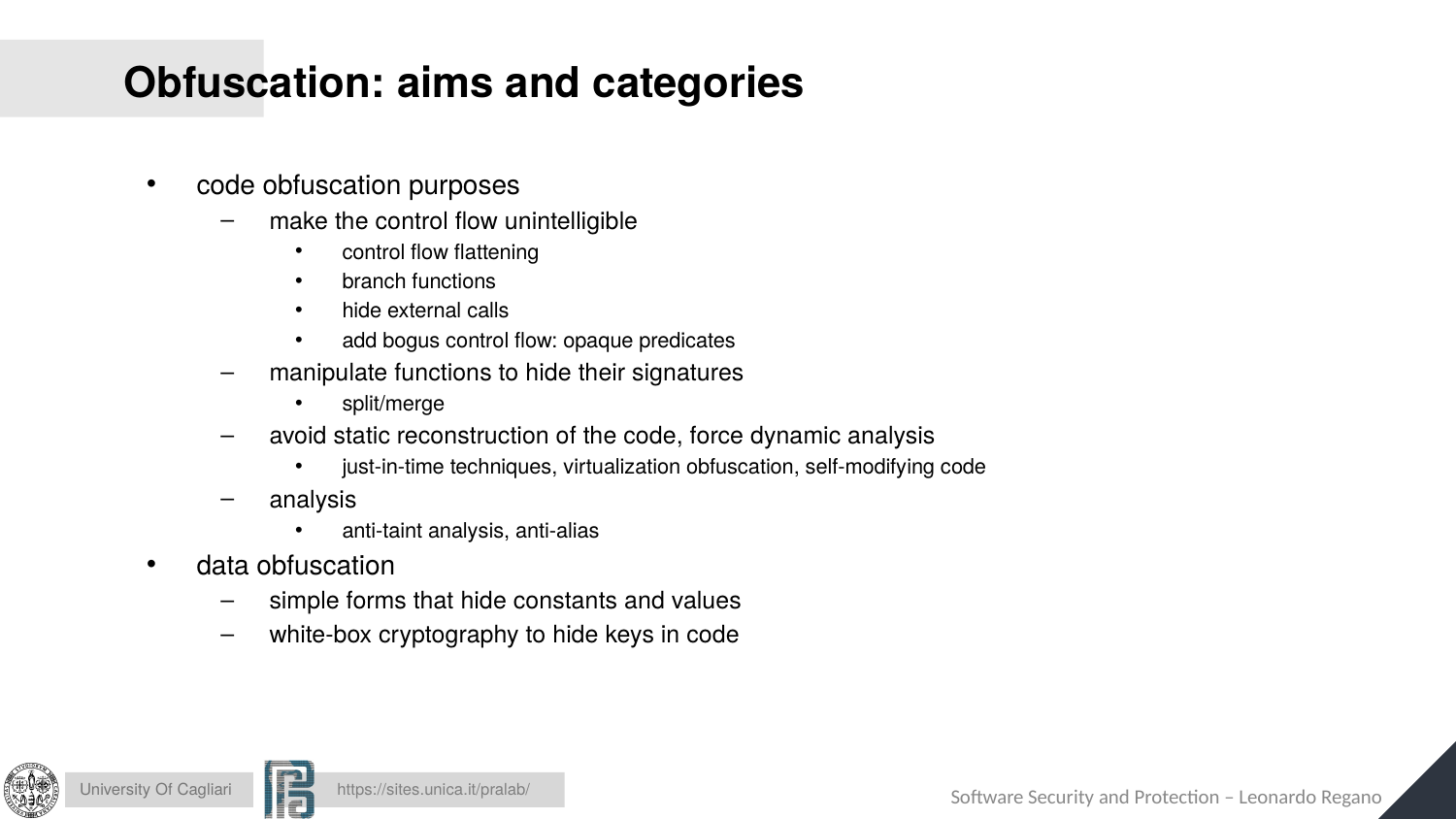

# Obfuscation: aims and categories
code obfuscation purposes
make the control flow unintelligible
control flow flattening
branch functions
hide external calls
add bogus control flow: opaque predicates
manipulate functions to hide their signatures
split/merge
avoid static reconstruction of the code, force dynamic analysis
just-in-time techniques, virtualization obfuscation, self-modifying code
analysis
anti-taint analysis, anti-alias
data obfuscation
simple forms that hide constants and values
white-box cryptography to hide keys in code